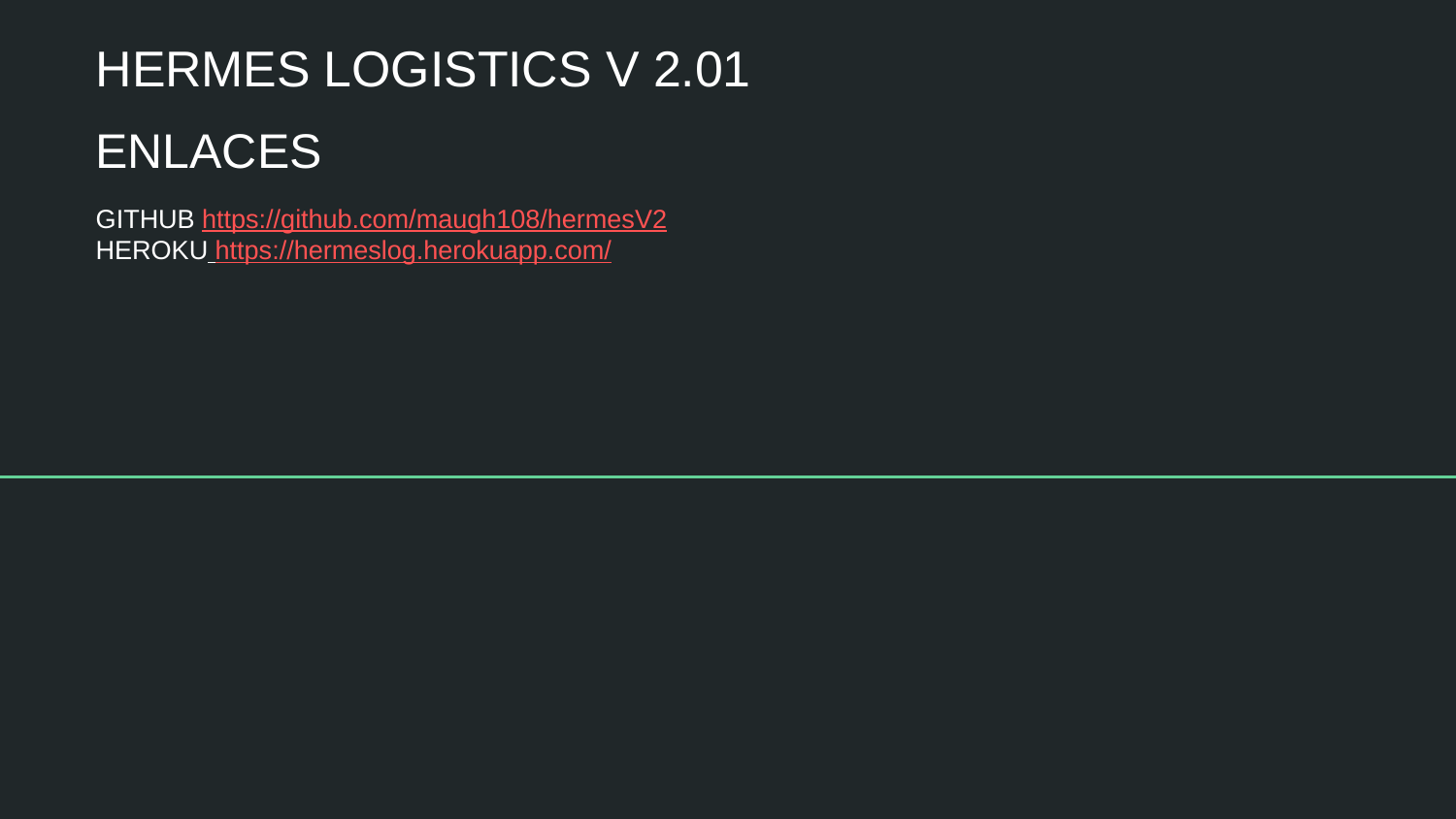

HERMES LOGISTICS V 2.01
ENLACES

GITHUB https://github.com/maugh108/hermesV2
HEROKU https://hermeslog.herokuapp.com/